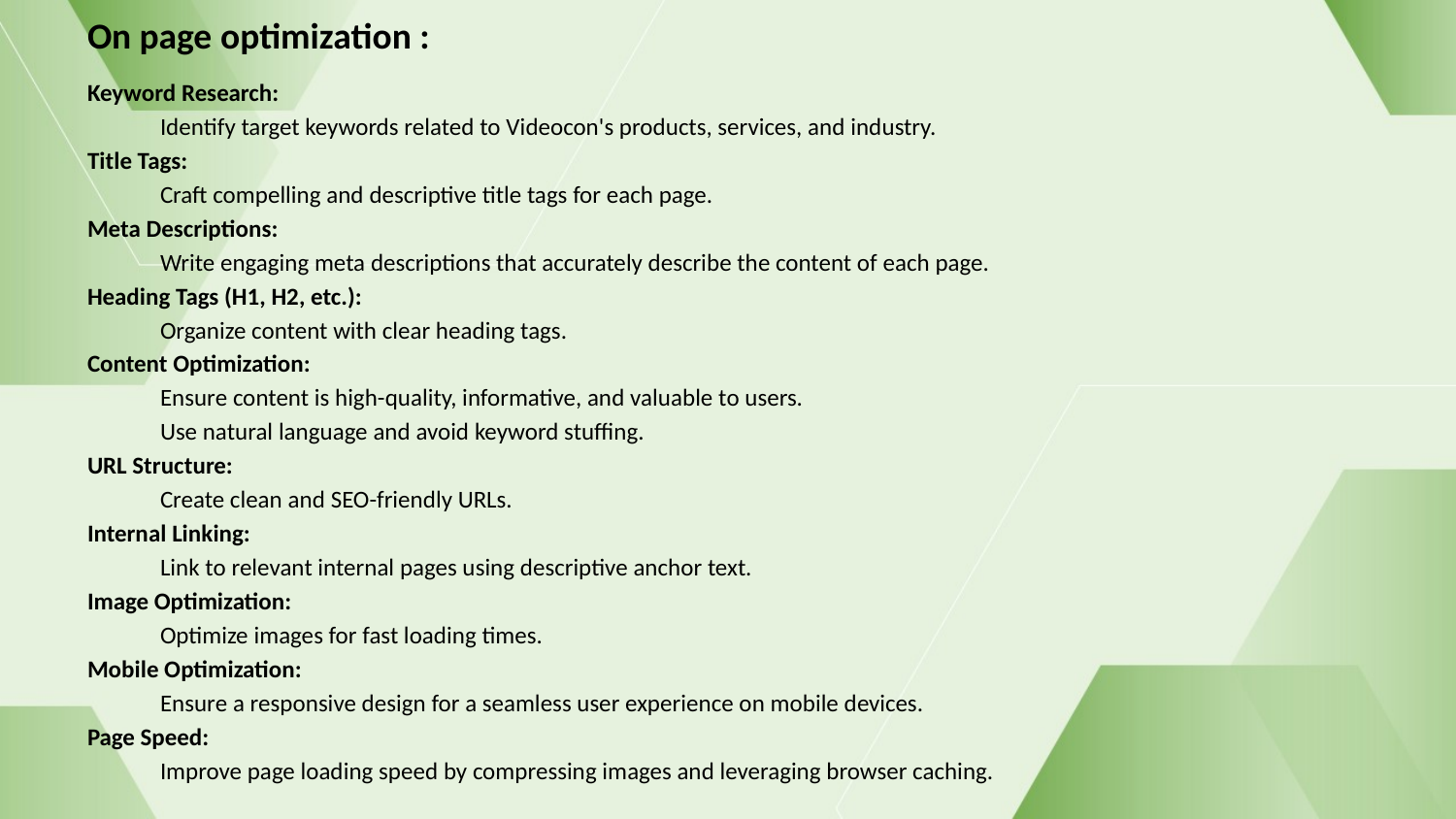

# On page optimization :
Keyword Research:
Identify target keywords related to Videocon's products, services, and industry.
Title Tags:
Craft compelling and descriptive title tags for each page.
Meta Descriptions:
Write engaging meta descriptions that accurately describe the content of each page.
Heading Tags (H1, H2, etc.):
Organize content with clear heading tags.
Content Optimization:
Ensure content is high-quality, informative, and valuable to users.
Use natural language and avoid keyword stuffing.
URL Structure:
Create clean and SEO-friendly URLs.
Internal Linking:
Link to relevant internal pages using descriptive anchor text.
Image Optimization:
Optimize images for fast loading times.
Mobile Optimization:
Ensure a responsive design for a seamless user experience on mobile devices.
Page Speed:
Improve page loading speed by compressing images and leveraging browser caching.